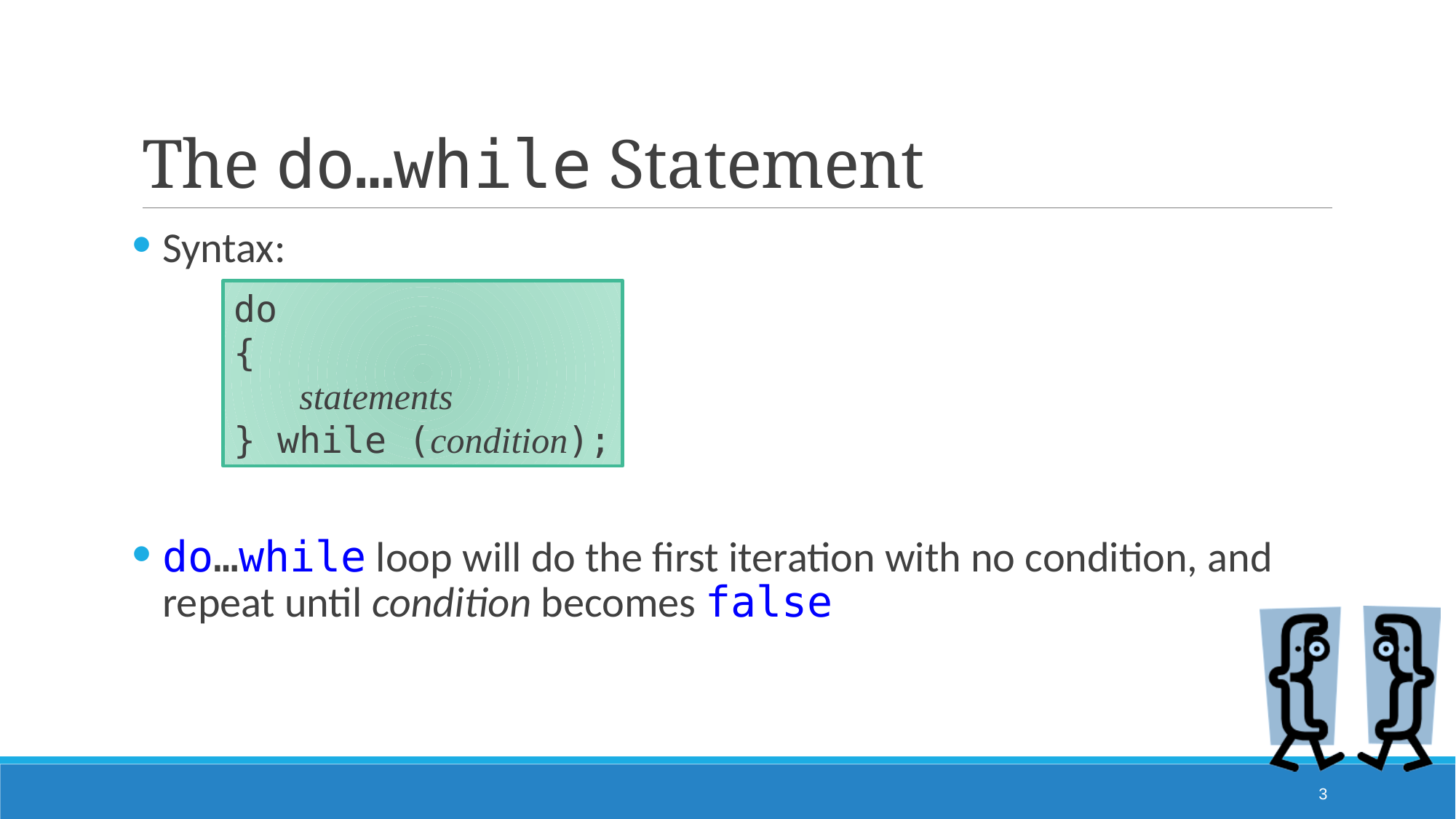

# The do…while Statement
Syntax:

do…while loop will do the first iteration with no condition, and repeat until condition becomes false

do
{
   statements
} while (condition);
3